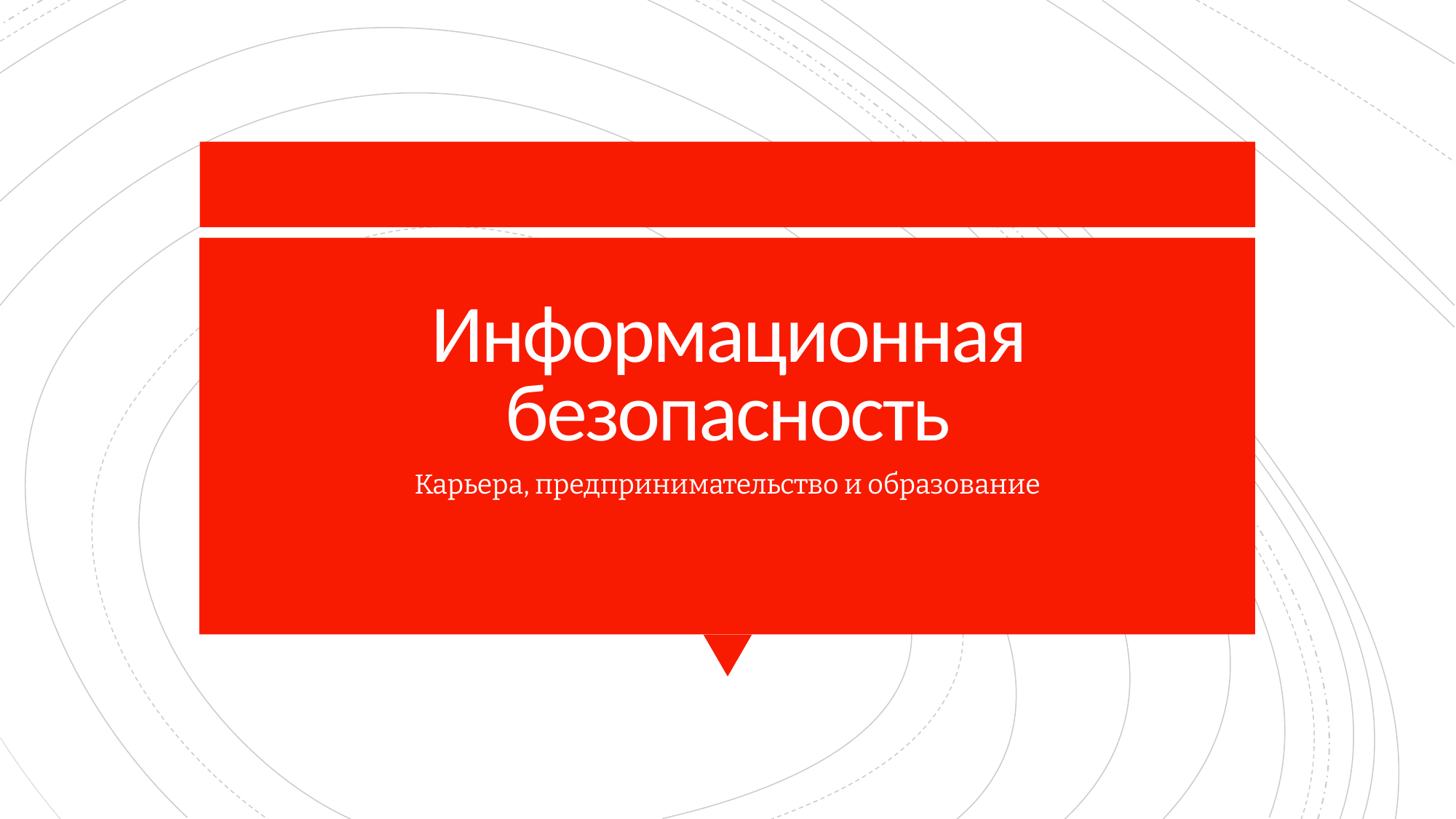

# Информационная безопасность
Карьера, предпринимательство и образование